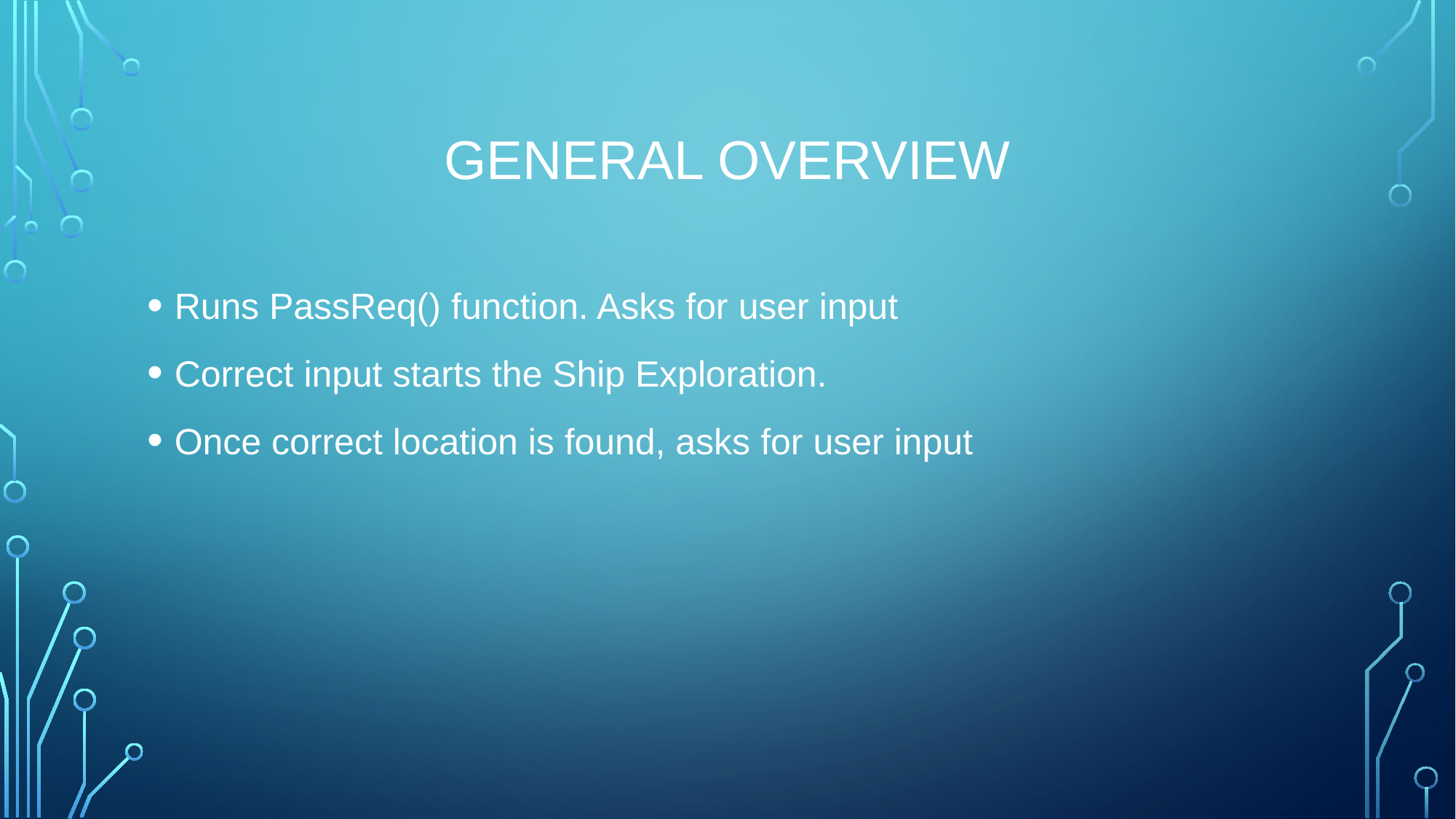

# General Overview
Runs PassReq() function. Asks for user input
Correct input starts the Ship Exploration.
Once correct location is found, asks for user input